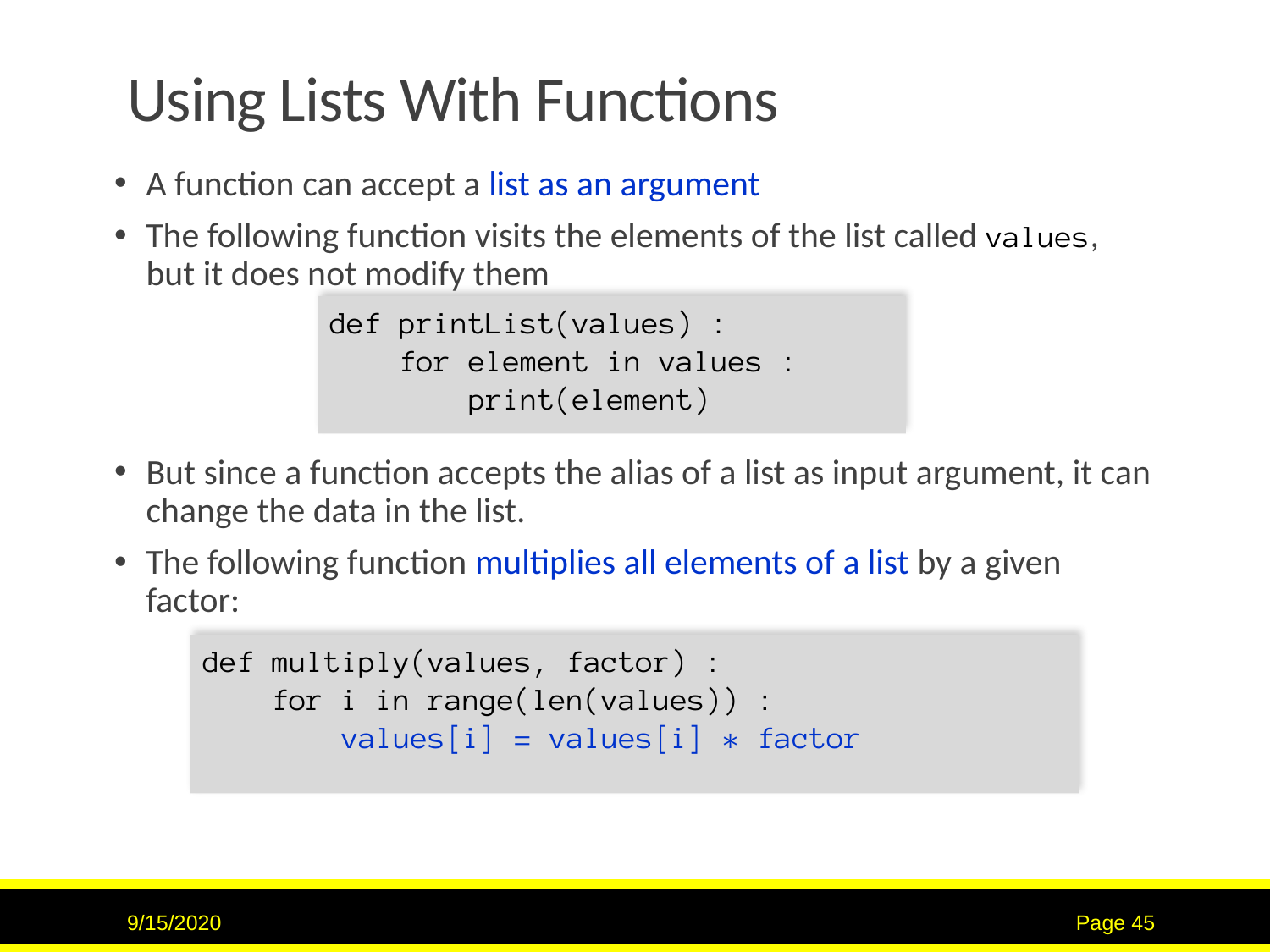

# Using Lists With Functions
A function can accept a list as an argument
The following function visits the elements of the list called values,     but it does not modify them

But since a function accepts the alias of a list as input argument, it can change the data in the list.
The following function multiplies all elements of a list by a given factor:

def printList(values) :
    for element in values :
        print(element)

def multiply(values, factor) :
    for i in range(len(values)) :
        values[i] = values[i] * factor
9/15/2020
Page 45